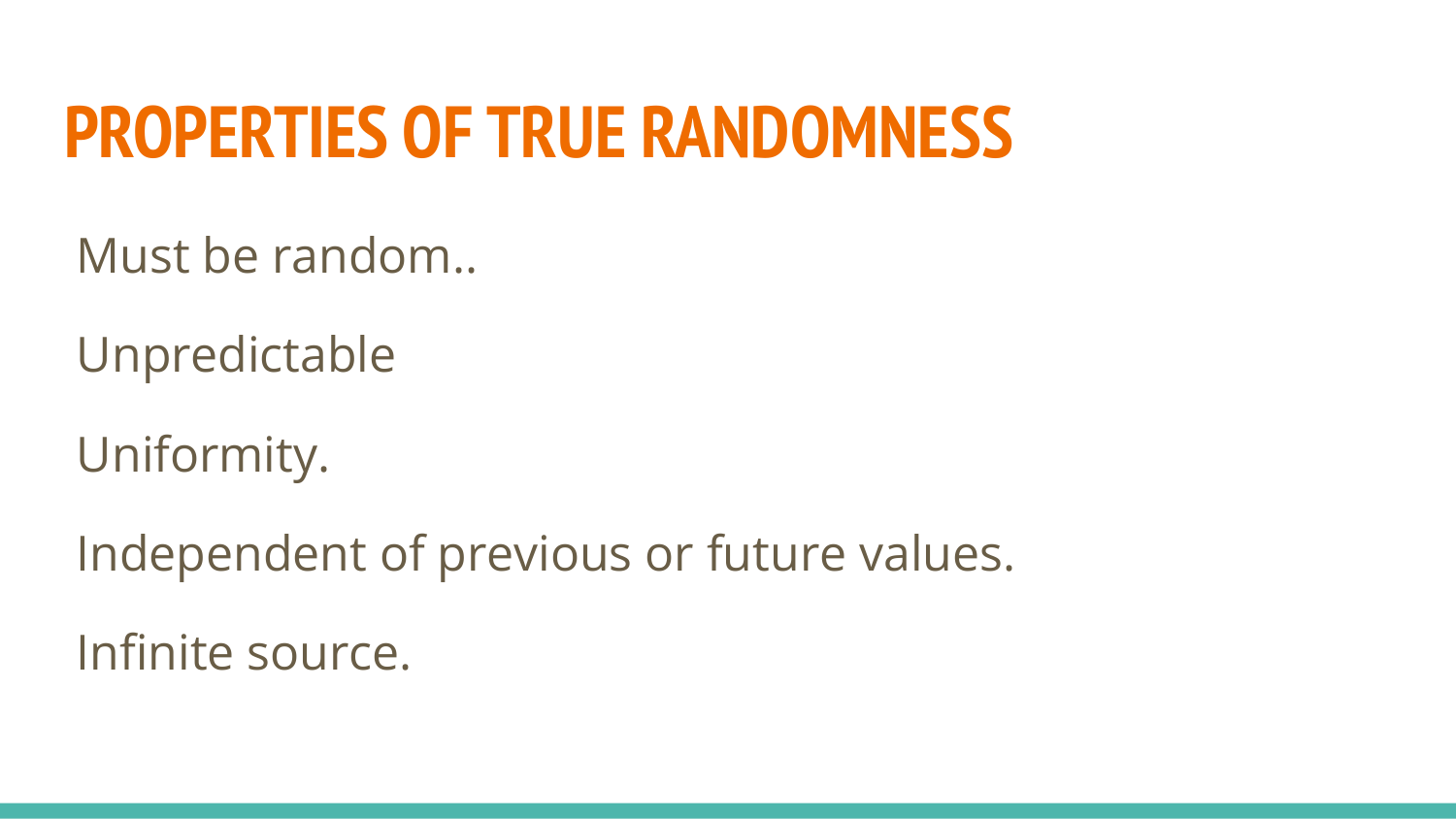

# PROPERTIES OF TRUE RANDOMNESS
Must be random..
Unpredictable
Uniformity.
Independent of previous or future values.
Infinite source.